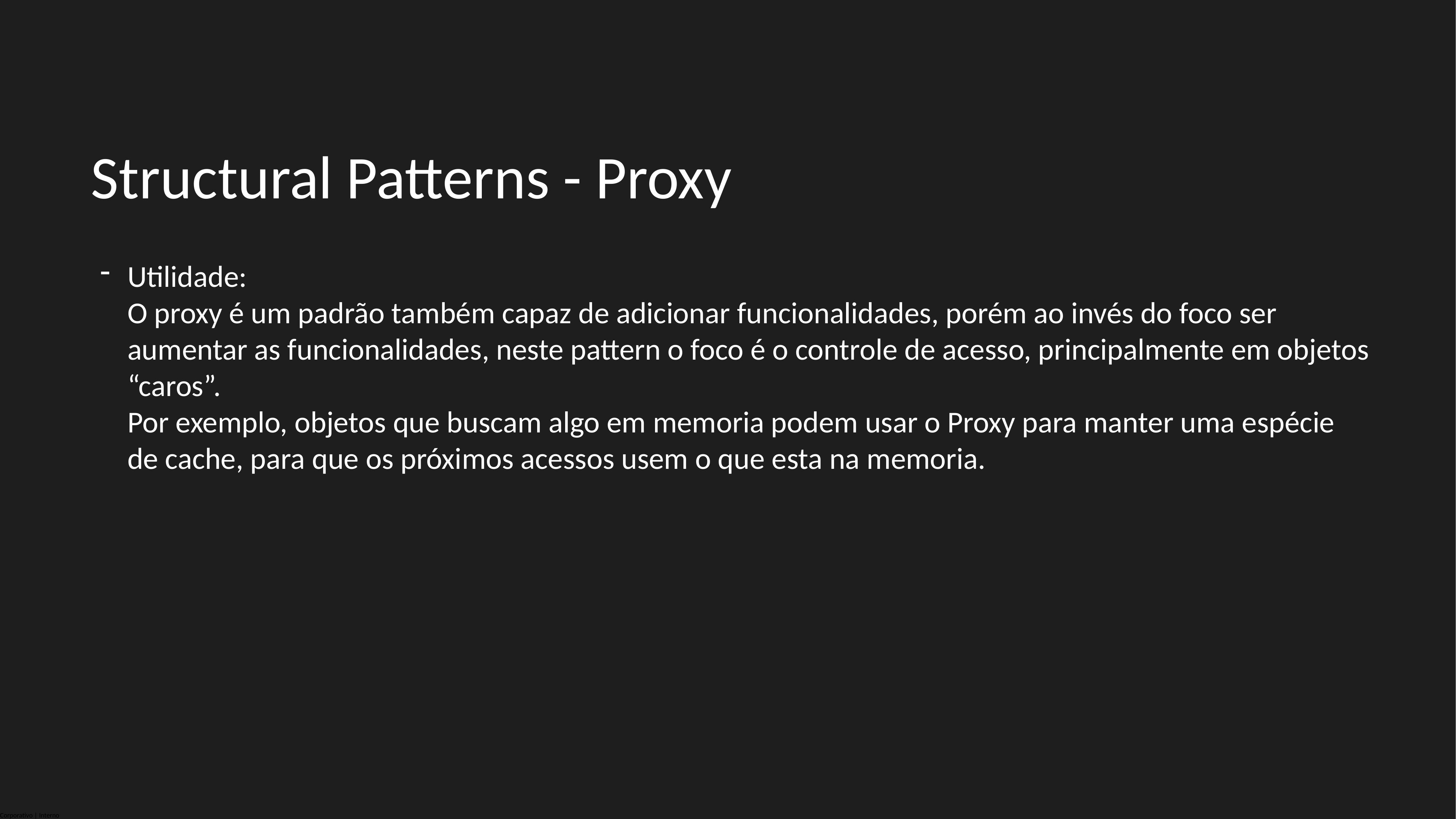

Structural Patterns - Proxy

Utilidade:
O proxy é um padrão também capaz de adicionar funcionalidades, porém ao invés do foco ser aumentar as funcionalidades, neste pattern o foco é o controle de acesso, principalmente em objetos “caros”.
Por exemplo, objetos que buscam algo em memoria podem usar o Proxy para manter uma espécie de cache, para que os próximos acessos usem o que esta na memoria.